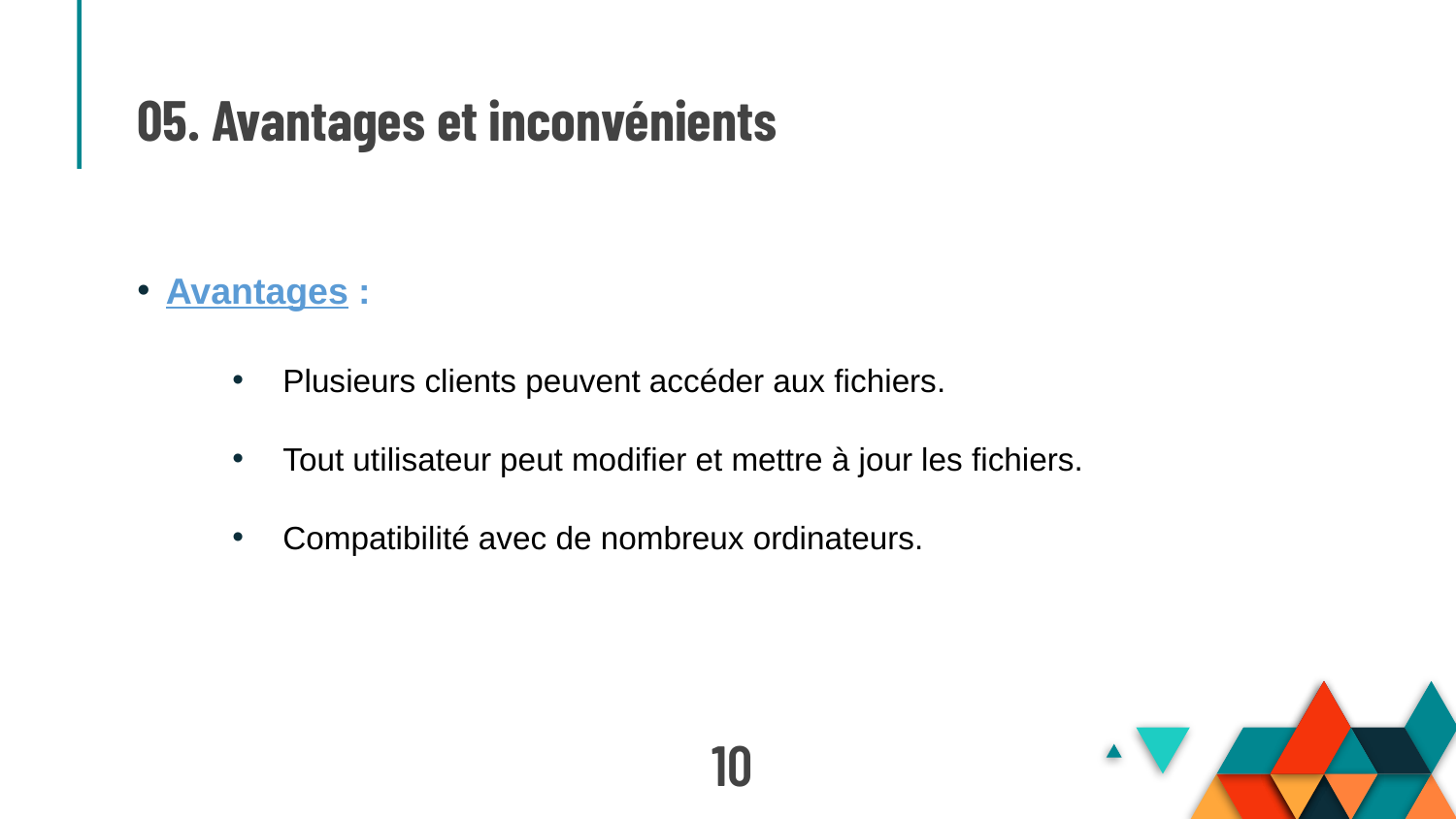

# 05. Avantages et inconvénients
Avantages :
Plusieurs clients peuvent accéder aux fichiers.
Tout utilisateur peut modifier et mettre à jour les fichiers.
Compatibilité avec de nombreux ordinateurs.

10